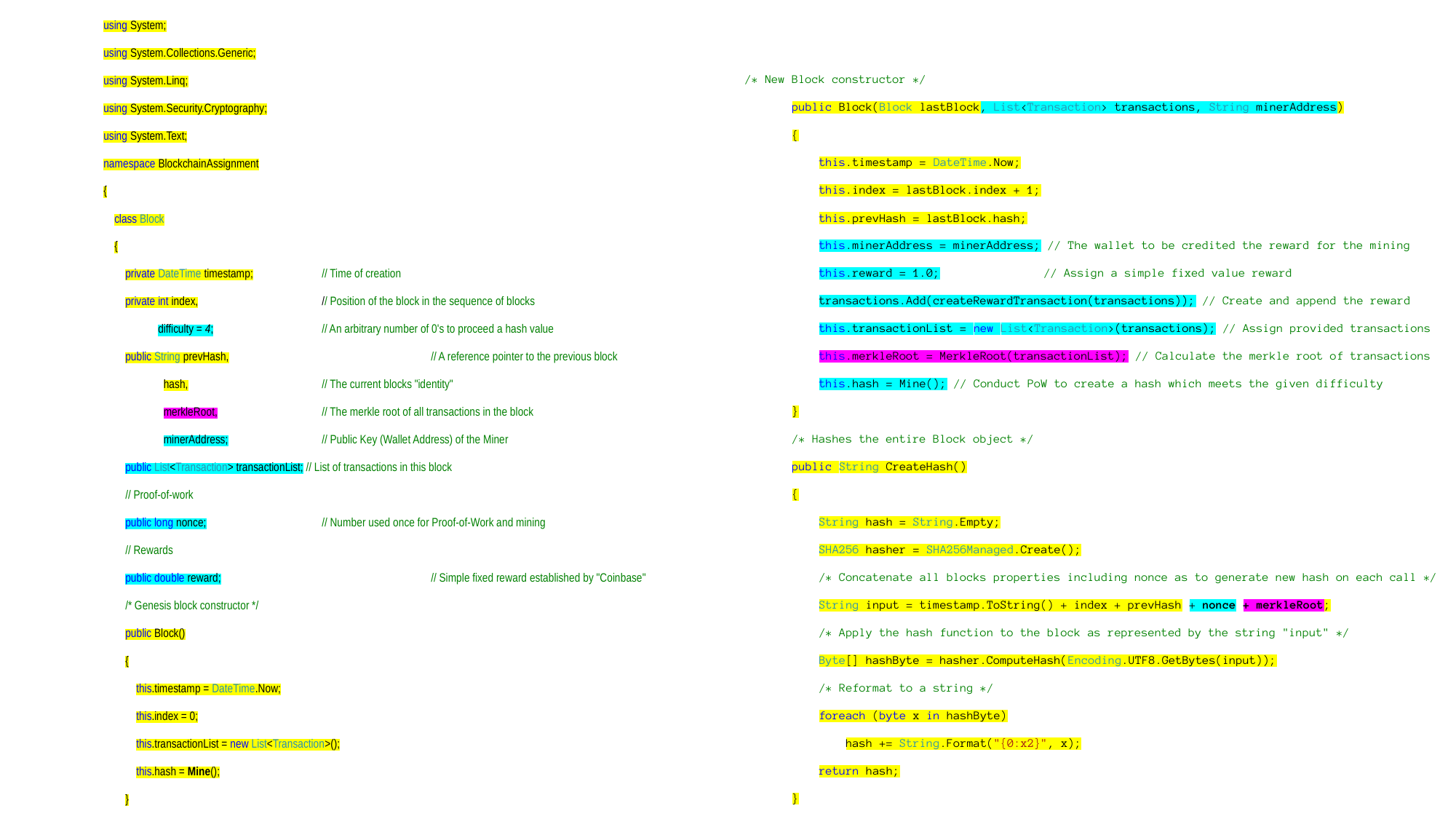

using System;
using System.Collections.Generic;
using System.Linq;
using System.Security.Cryptography;
using System.Text;
namespace BlockchainAssignment
{
    class Block
    {
        private DateTime timestamp; 	// Time of creation
        private int index, 		// Position of the block in the sequence of blocks
                    difficulty = 4;	// An arbitrary number of 0's to proceed a hash value
        public String prevHash, 		// A reference pointer to the previous block
                      hash, 		// The current blocks "identity"
                      merkleRoot,  	// The merkle root of all transactions in the block
                      minerAddress; 	// Public Key (Wallet Address) of the Miner
        public List<Transaction> transactionList; // List of transactions in this block
        // Proof-of-work
        public long nonce; 		// Number used once for Proof-of-Work and mining
        // Rewards
        public double reward; 		// Simple fixed reward established by "Coinbase"
        /* Genesis block constructor */
        public Block()
        {
            this.timestamp = DateTime.Now;
            this.index = 0;
            this.transactionList = new List<Transaction>();
            this.hash = Mine();
        }
 /* New Block constructor */
        public Block(Block lastBlock, List<Transaction> transactions, String minerAddress)
        {
            this.timestamp = DateTime.Now;
            this.index = lastBlock.index + 1;
            this.prevHash = lastBlock.hash;
            this.minerAddress = minerAddress; // The wallet to be credited the reward for the mining
            this.reward = 1.0; 	             // Assign a simple fixed value reward
            transactions.Add(createRewardTransaction(transactions)); // Create and append the reward
            this.transactionList = new List<Transaction>(transactions); // Assign provided transactions
            this.merkleRoot = MerkleRoot(transactionList); // Calculate the merkle root of transactions
            this.hash = Mine(); // Conduct PoW to create a hash which meets the given difficulty
        }
        /* Hashes the entire Block object */
        public String CreateHash()
        {
            String hash = String.Empty;
            SHA256 hasher = SHA256Managed.Create();
            /* Concatenate all blocks properties including nonce as to generate new hash on each call */
            String input = timestamp.ToString() + index + prevHash + nonce + merkleRoot;
            /* Apply the hash function to the block as represented by the string "input" */
            Byte[] hashByte = hasher.ComputeHash(Encoding.UTF8.GetBytes(input));
            /* Reformat to a string */
            foreach (byte x in hashByte)
                hash += String.Format("{0:x2}", x);
            return hash;
        }